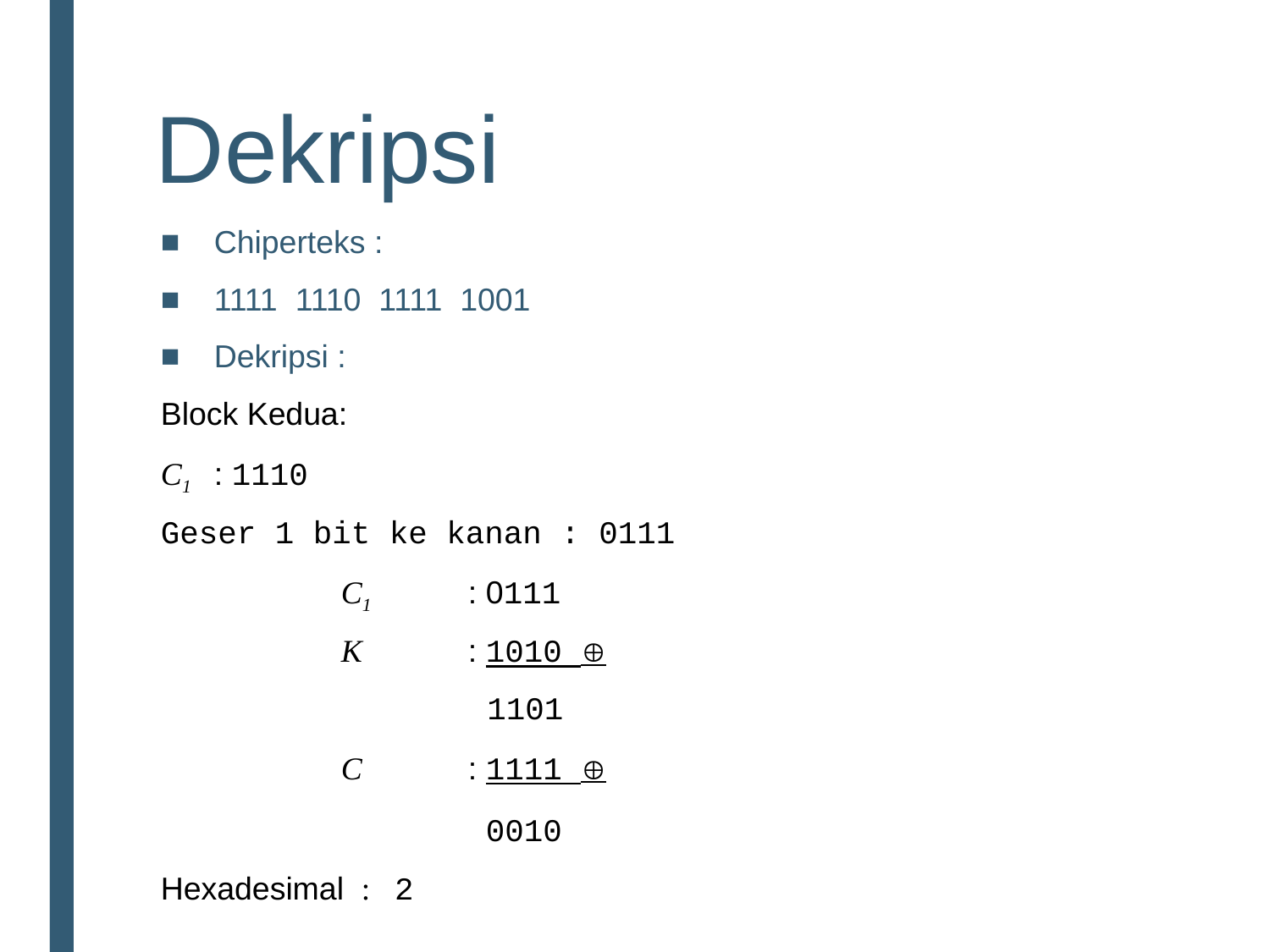

# Dekripsi
Chiperteks :
1111  1110  1111  1001
Dekripsi :
Block Kedua:
C1	: 1110
Geser 1 bit ke kanan : 0111
		C1	: 0111
		K	: 1010 ⊕
			 1101
		C	: 1111 ⊕
			  0010
Hexadesimal  :   2